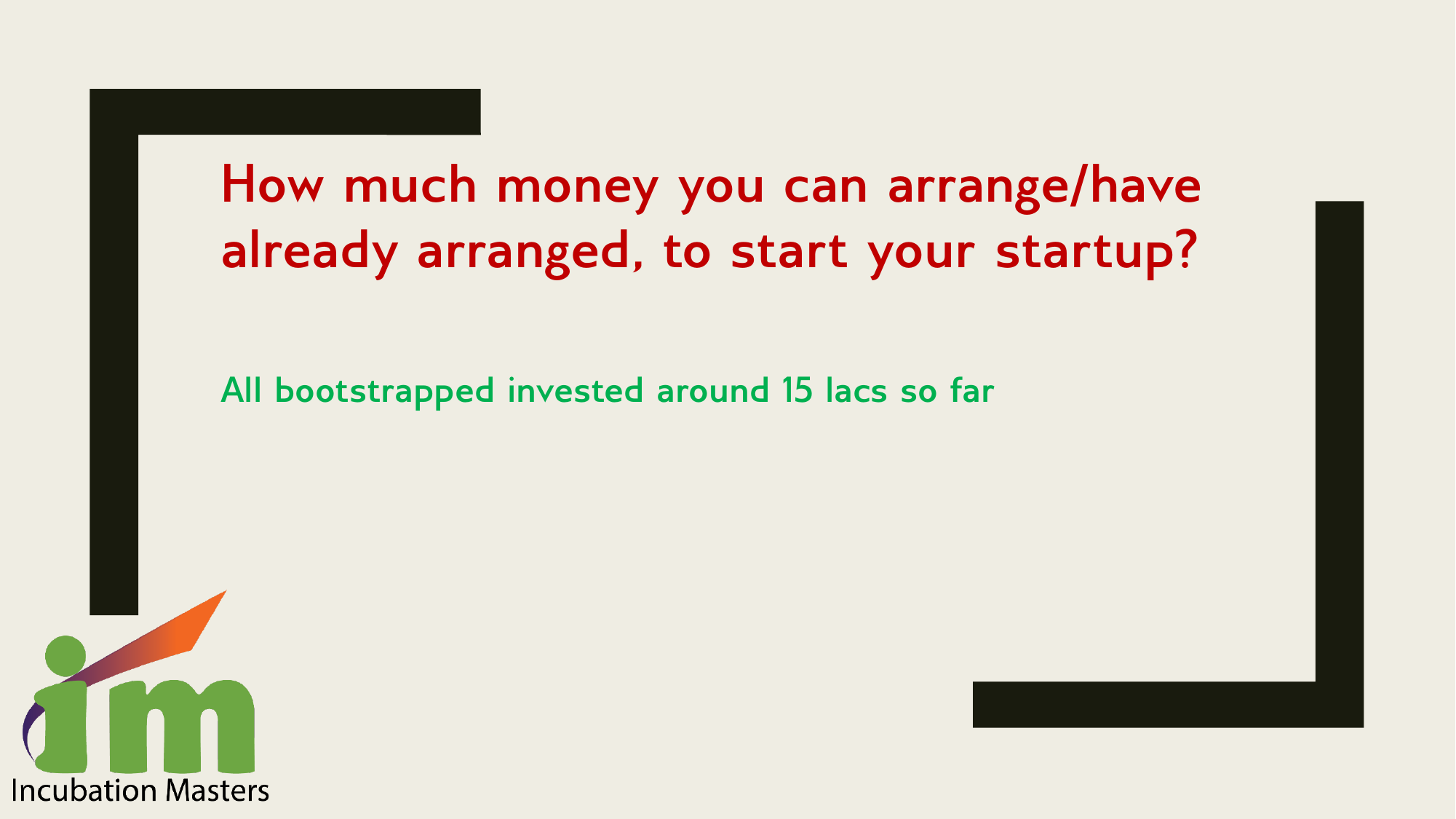

How much money you can arrange/have already arranged, to start your startup?

All bootstrapped invested around 15 lacs so far